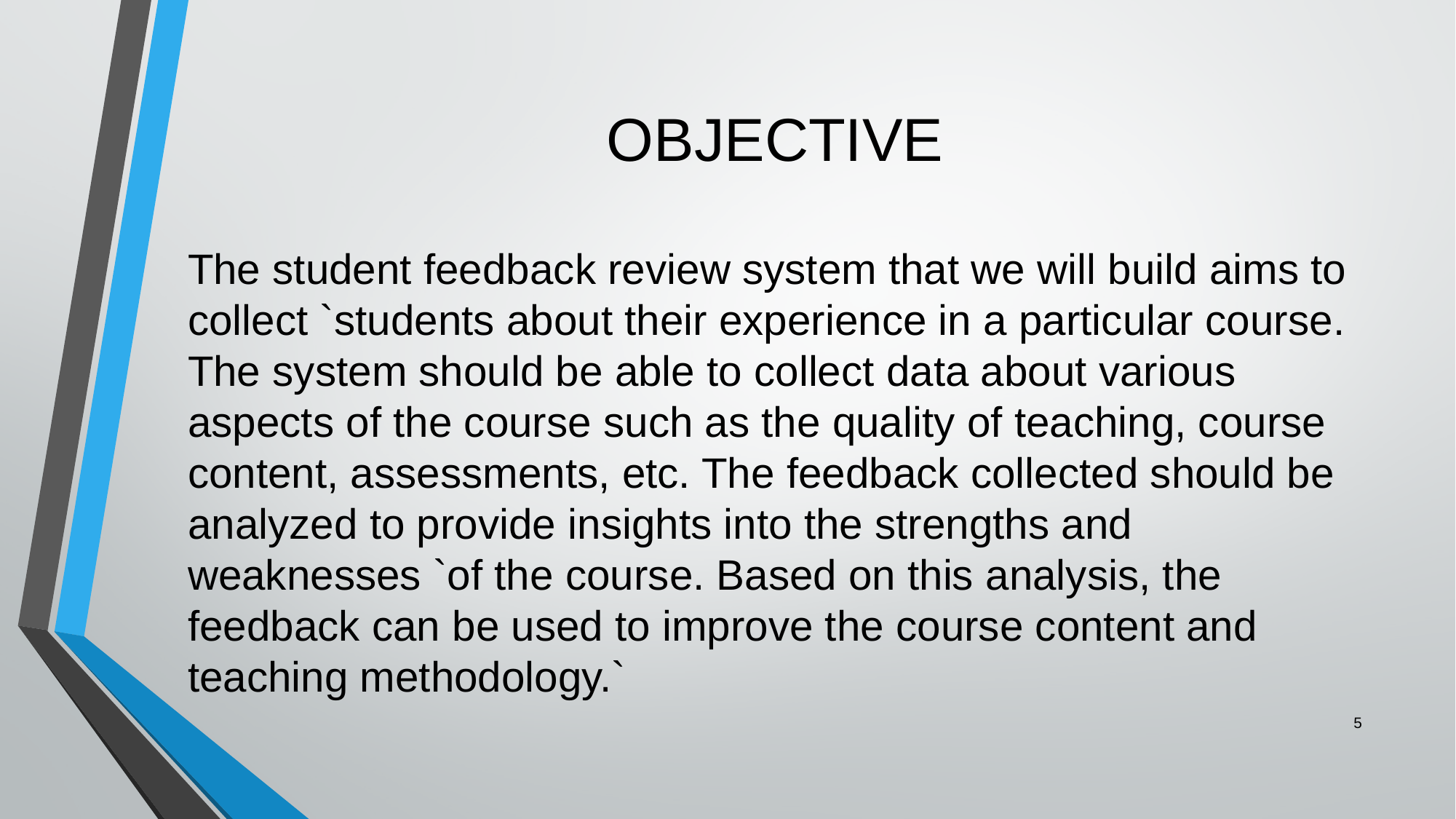

# OBJECTIVE
The student feedback review system that we will build aims to collect `students about their experience in a particular course. The system should be able to collect data about various aspects of the course such as the quality of teaching, course content, assessments, etc. The feedback collected should be analyzed to provide insights into the strengths and weaknesses `of the course. Based on this analysis, the feedback can be used to improve the course content and teaching methodology.`
5